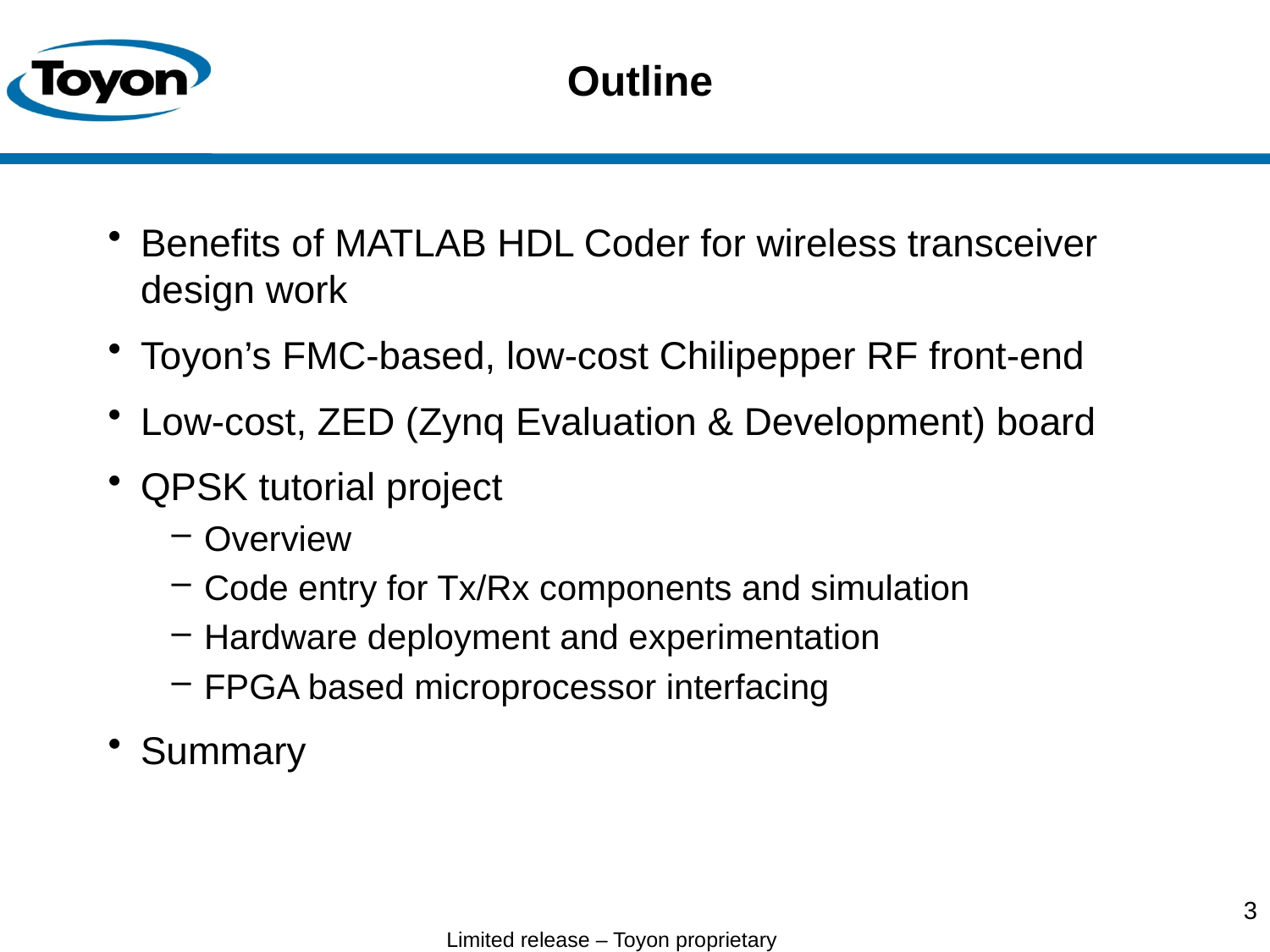

# Outline
Benefits of MATLAB HDL Coder for wireless transceiver design work
Toyon’s FMC-based, low-cost Chilipepper RF front-end
Low-cost, ZED (Zynq Evaluation & Development) board
QPSK tutorial project
Overview
Code entry for Tx/Rx components and simulation
Hardware deployment and experimentation
FPGA based microprocessor interfacing
Summary

3